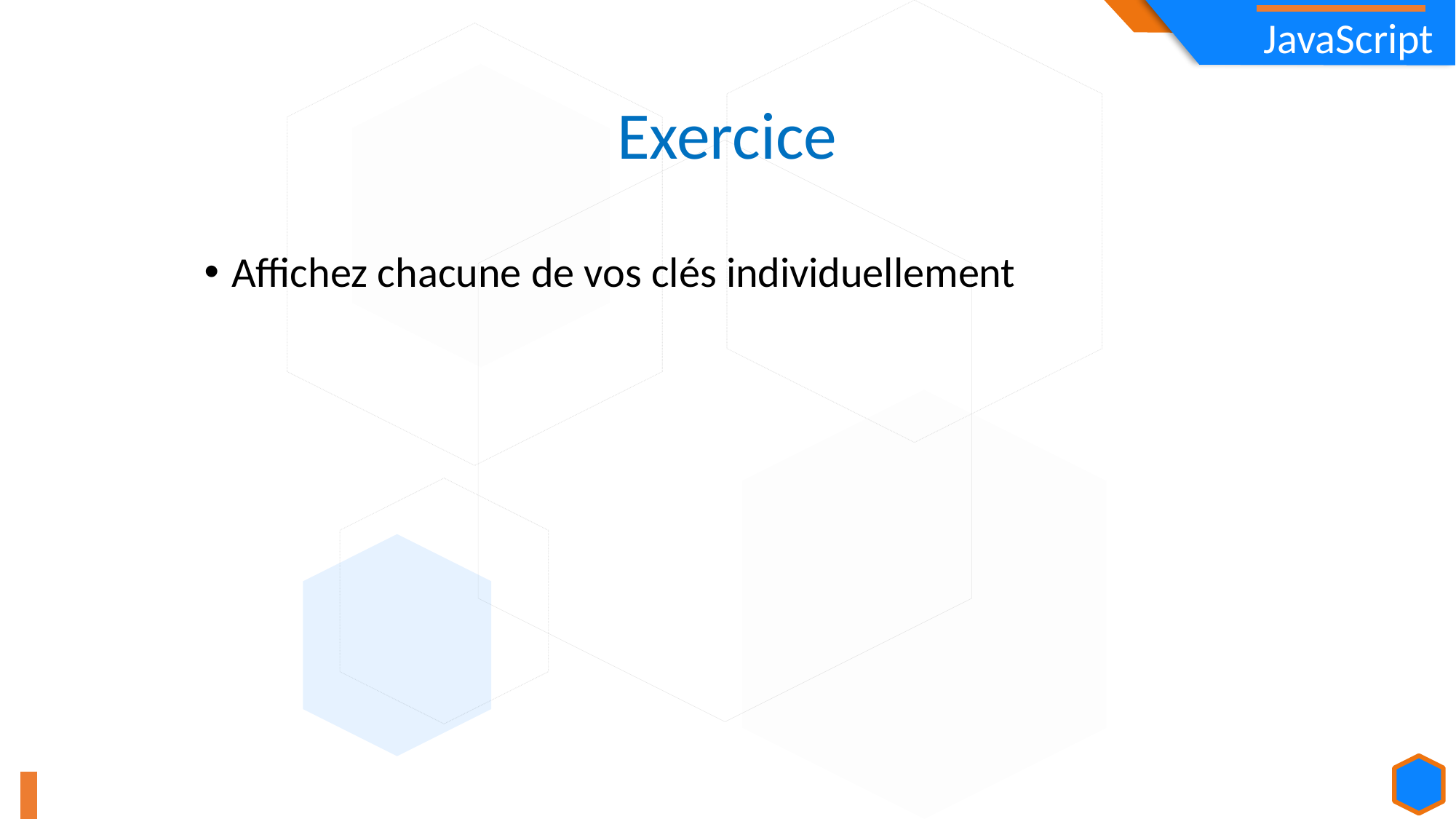

Exercice
Affichez chacune de vos clés individuellement